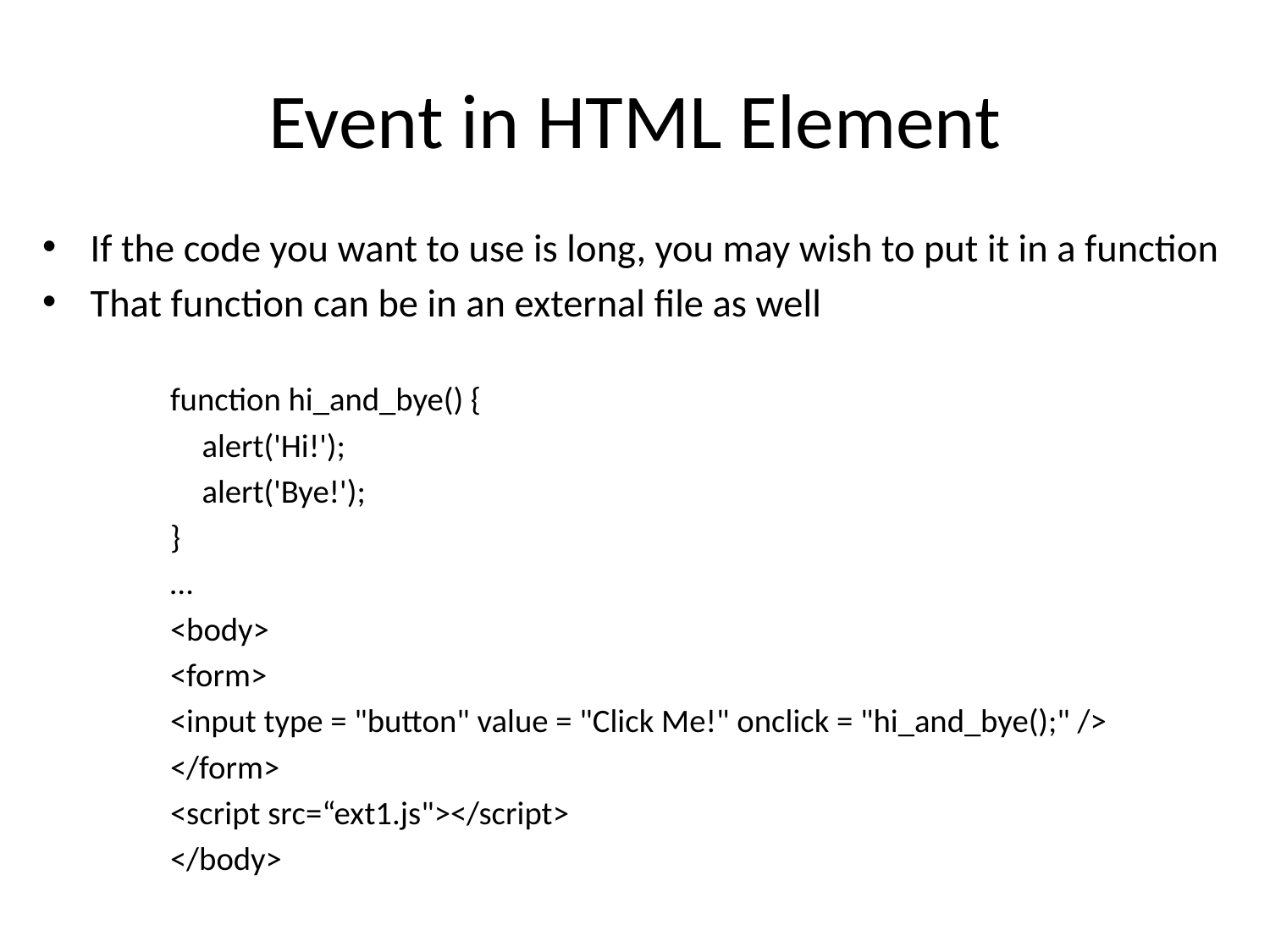

# Event in HTML Element
If the code you want to use is long, you may wish to put it in a function
That function can be in an external file as well
function hi_and_bye() {
	alert('Hi!');
	alert('Bye!');
}
…
<body>
<form>
<input type = "button" value = "Click Me!" onclick = "hi_and_bye();" />
</form>
<script src=“ext1.js"></script>
</body>